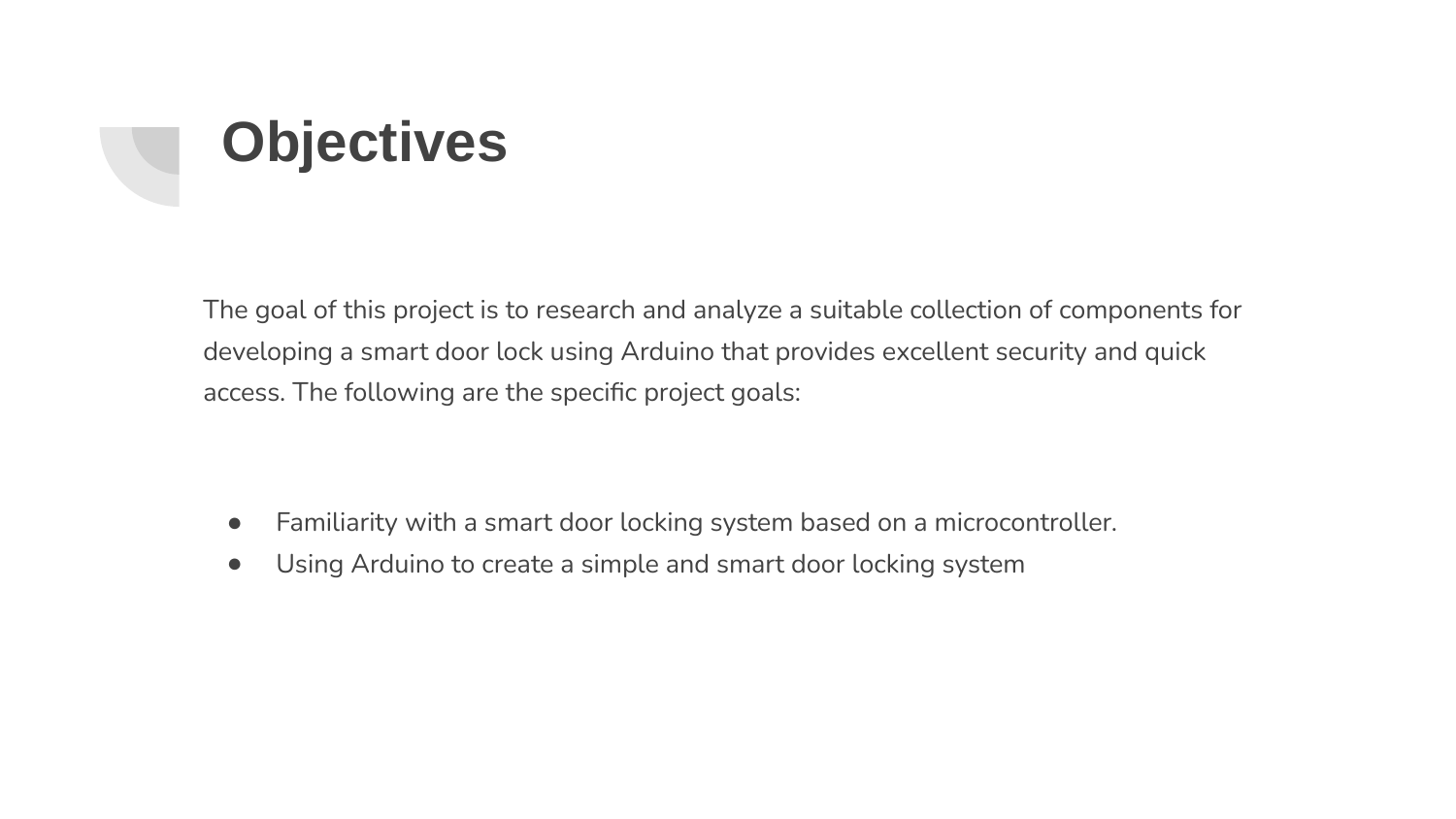

# Objectives
The goal of this project is to research and analyze a suitable collection of components for developing a smart door lock using Arduino that provides excellent security and quick access. The following are the specific project goals:

Familiarity with a smart door locking system based on a microcontroller.
Using Arduino to create a simple and smart door locking system